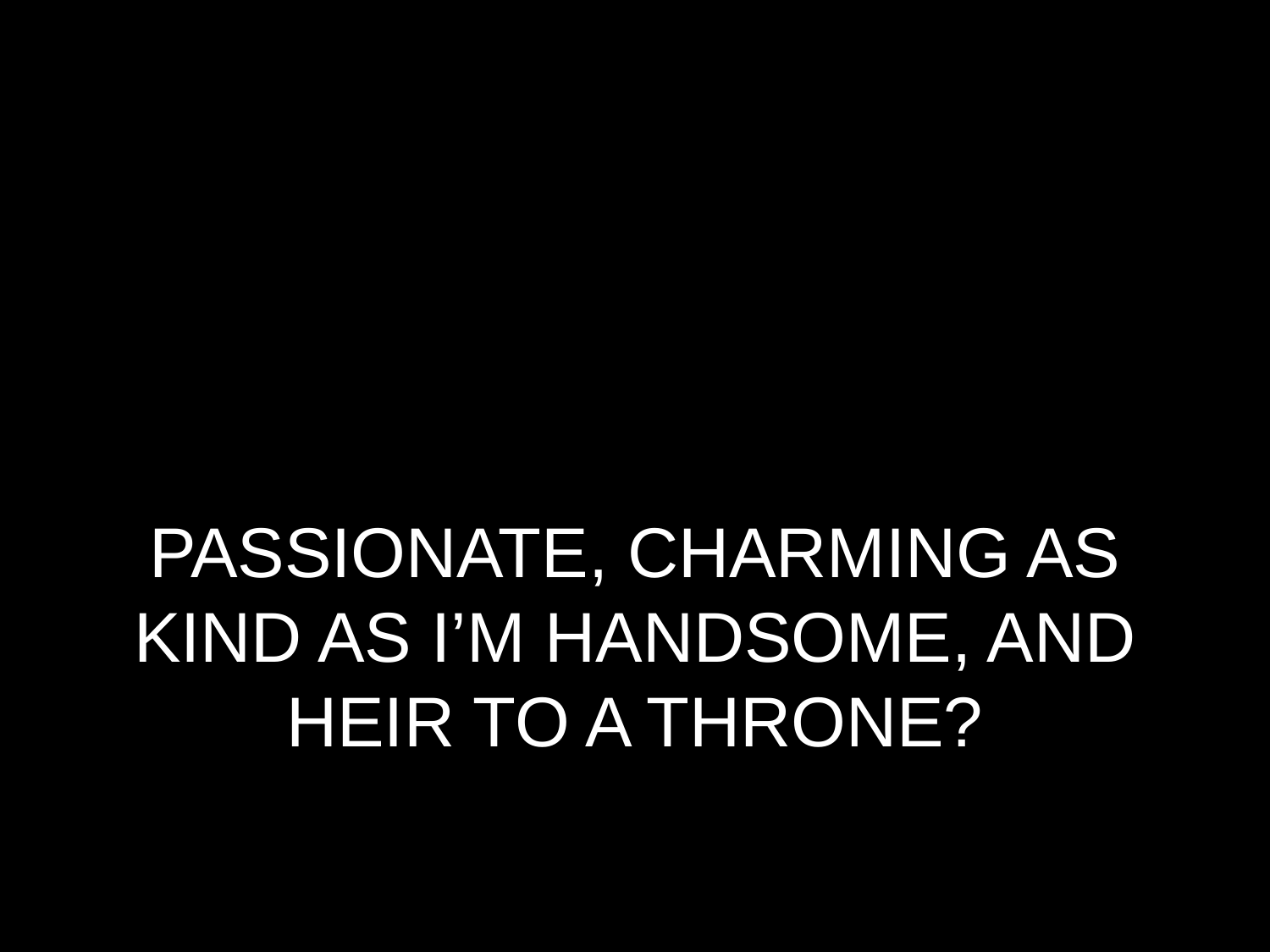

# PASSIONATE, CHARMING AS KIND AS I’M HANDSOME, AND HEIR TO A THRONE?